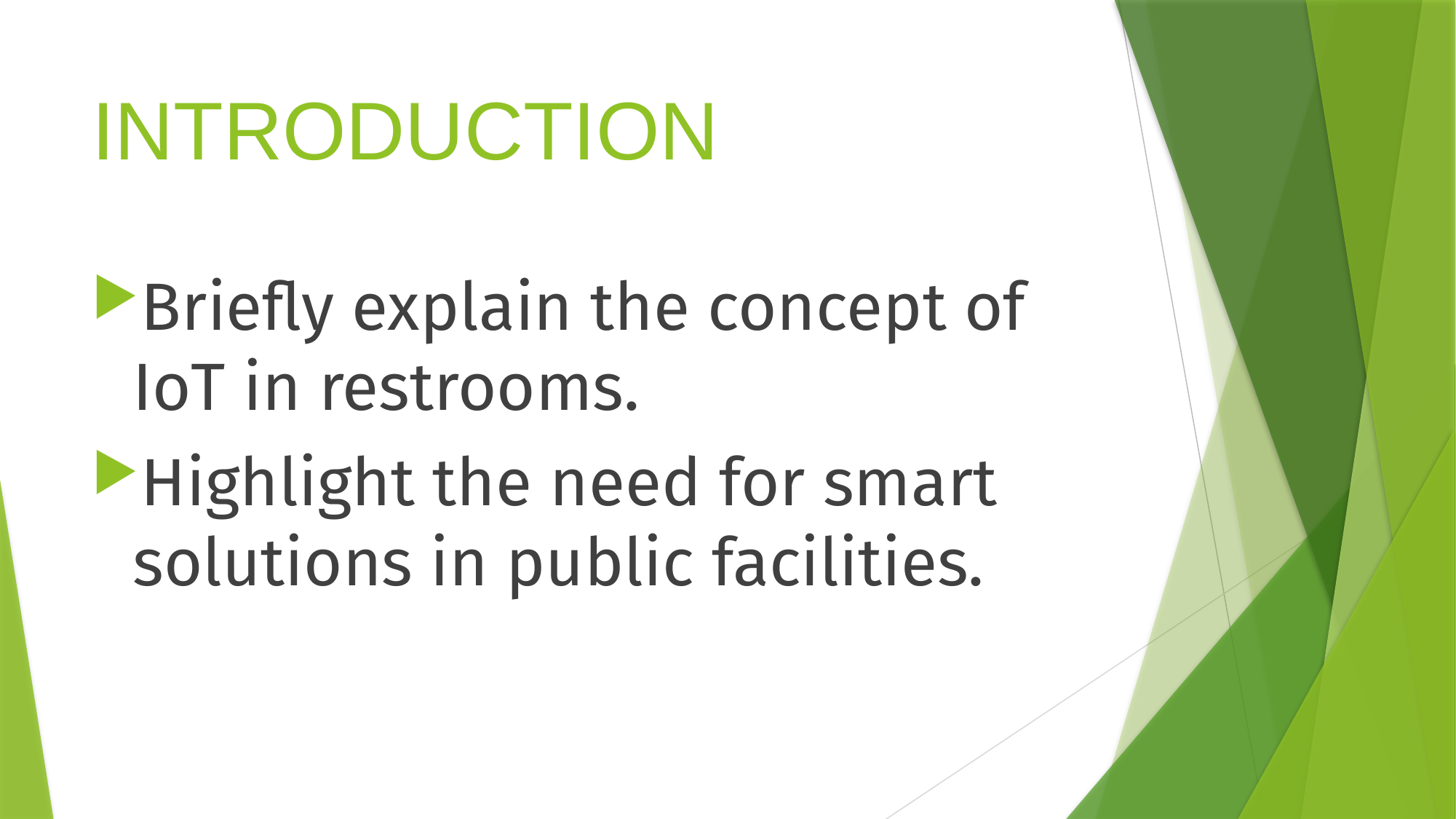

# INTRODUCTION
Briefly explain the concept of IoT in restrooms.
Highlight the need for smart solutions in public facilities.